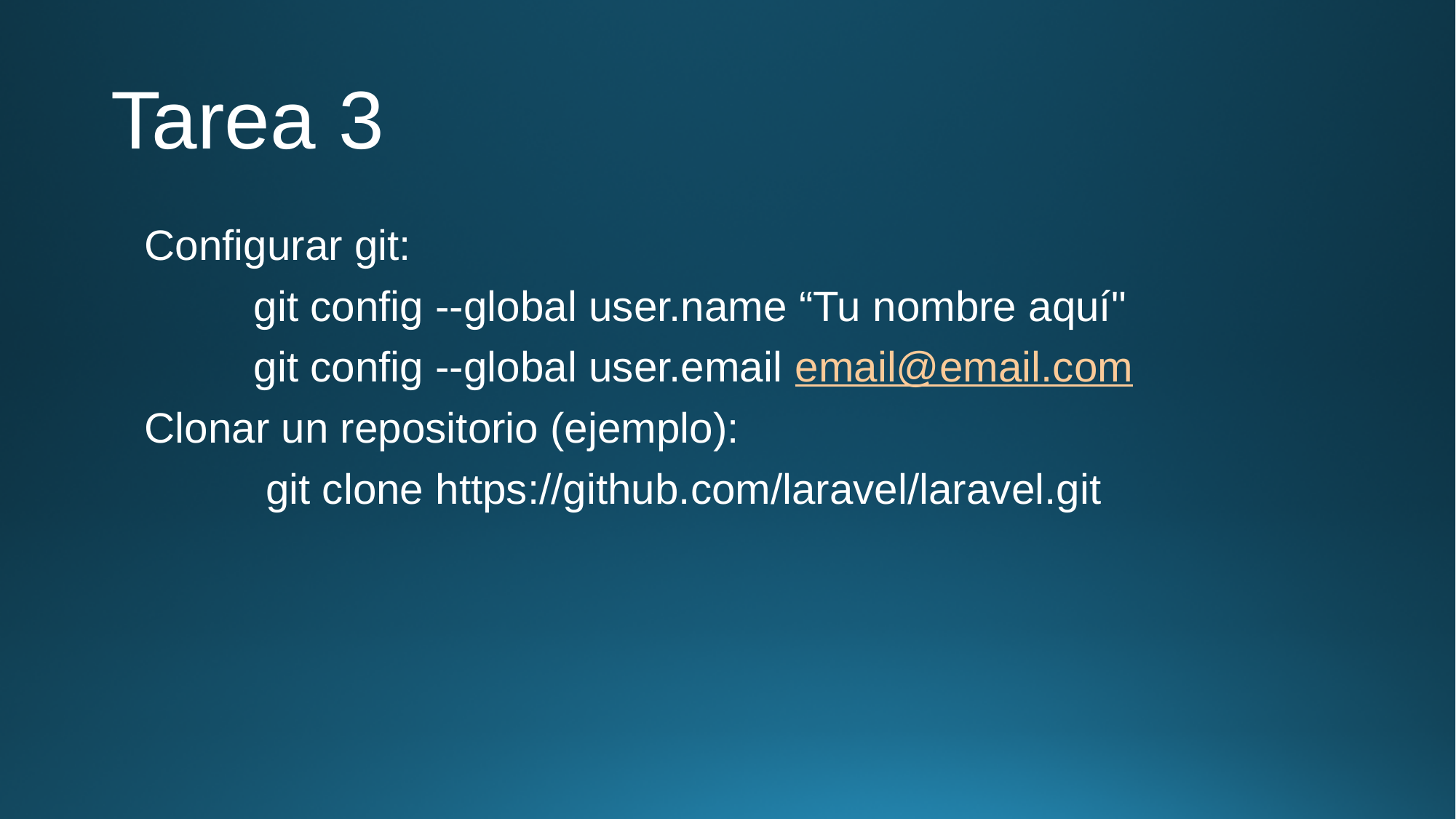

# Tarea 3
Configurar git:
	git config --global user.name “Tu nombre aquí"
	git config --global user.email email@email.com
Clonar un repositorio (ejemplo):
	 git clone https://github.com/laravel/laravel.git